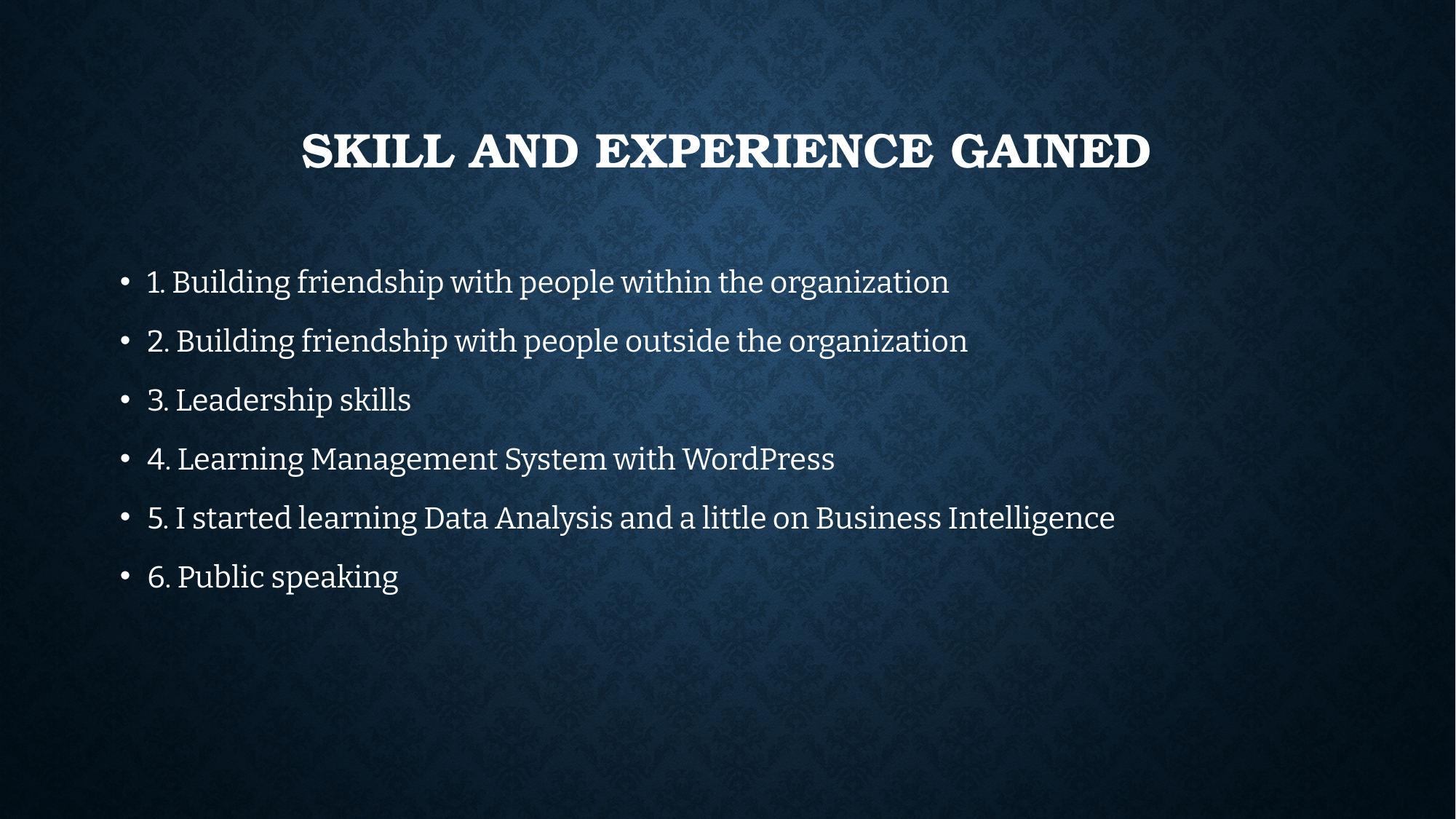

# SKILL AND EXPERIENCE GAINED
1. Building friendship with people within the organization
2. Building friendship with people outside the organization
3. Leadership skills
4. Learning Management System with WordPress
5. I started learning Data Analysis and a little on Business Intelligence
6. Public speaking